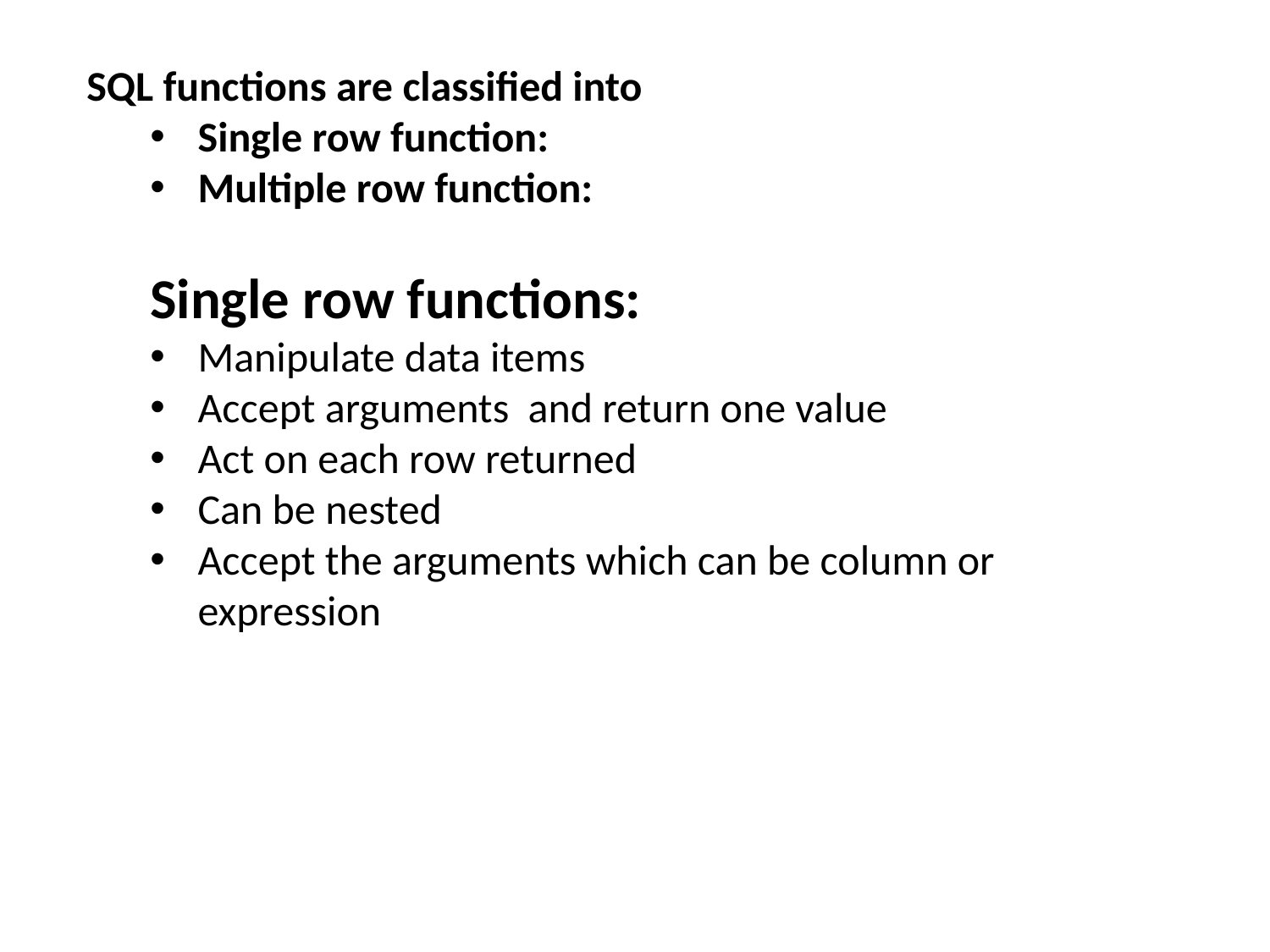

SQL functions are classified into
Single row function:
Multiple row function:

Single row functions:
Manipulate data items
Accept arguments  and return one value
Act on each row returned
Can be nested
Accept the arguments which can be column or expression